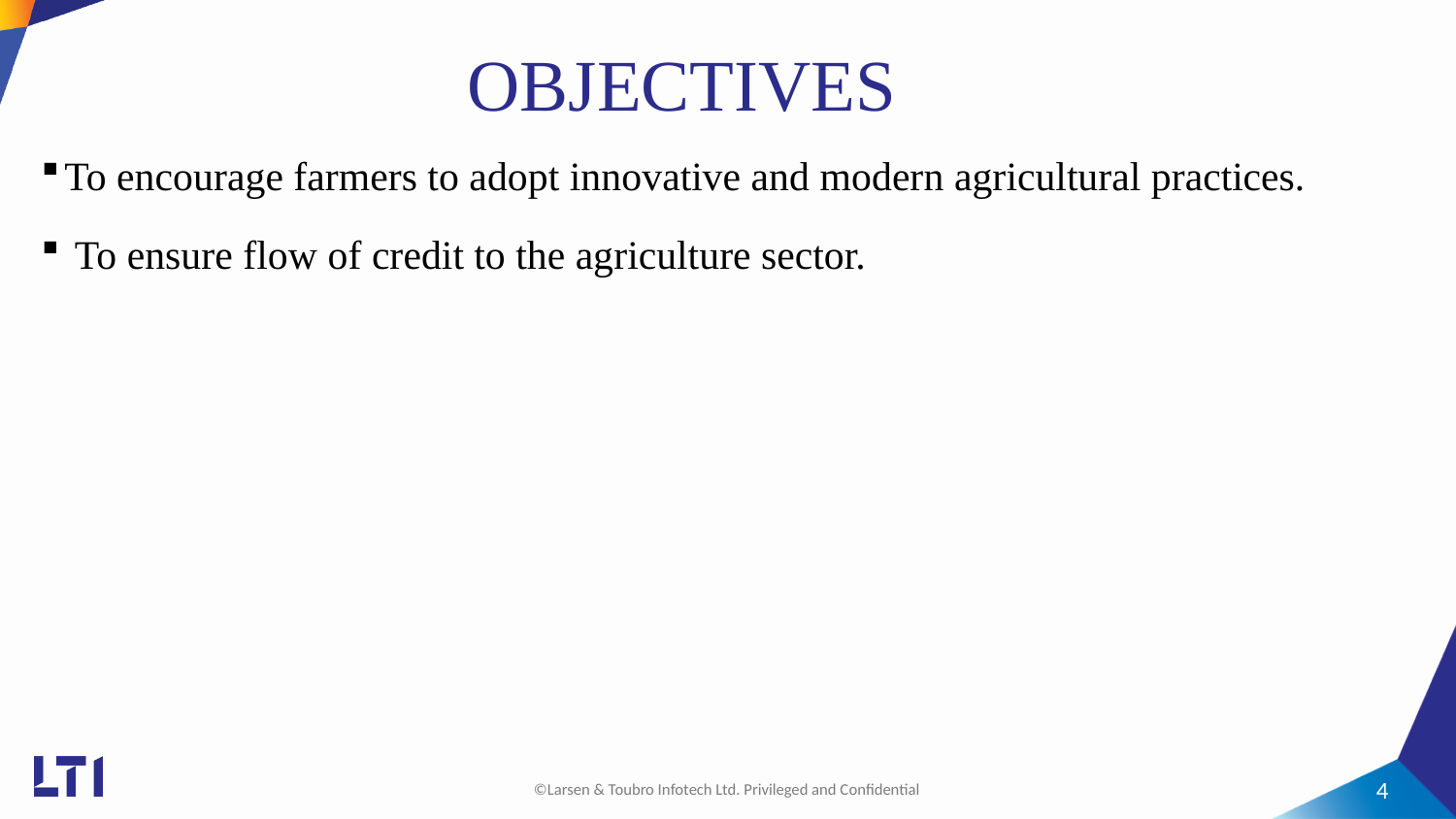

# OBJECTIVES
To encourage farmers to adopt innovative and modern agricultural practices.
 To ensure flow of credit to the agriculture sector.